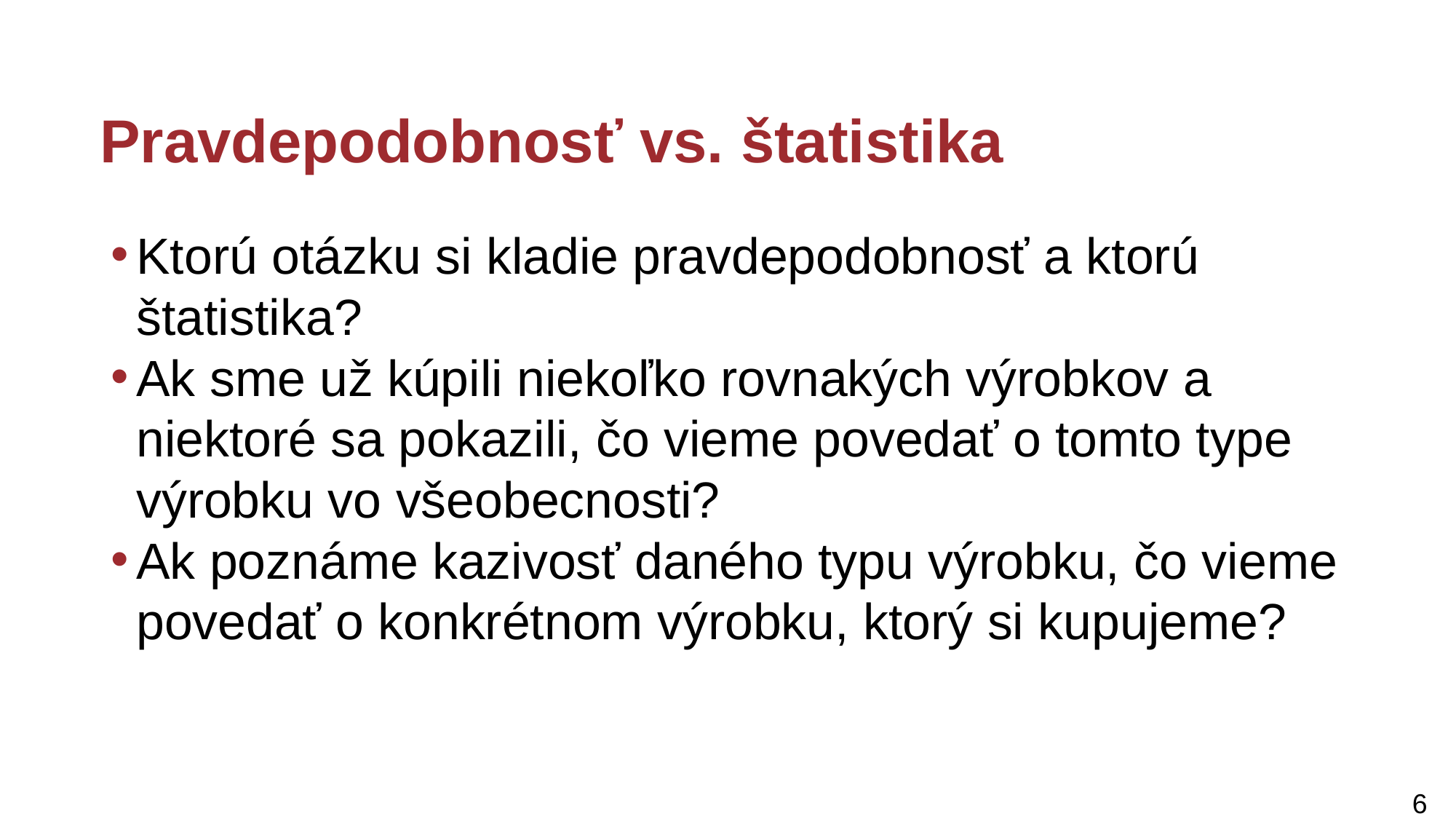

# Pravdepodobnosť vs. štatistika
Ktorú otázku si kladie pravdepodobnosť a ktorú štatistika?
Ak sme už kúpili niekoľko rovnakých výrobkov a niektoré sa pokazili, čo vieme povedať o tomto type výrobku vo všeobecnosti?
Ak poznáme kazivosť daného typu výrobku, čo vieme povedať o konkrétnom výrobku, ktorý si kupujeme?